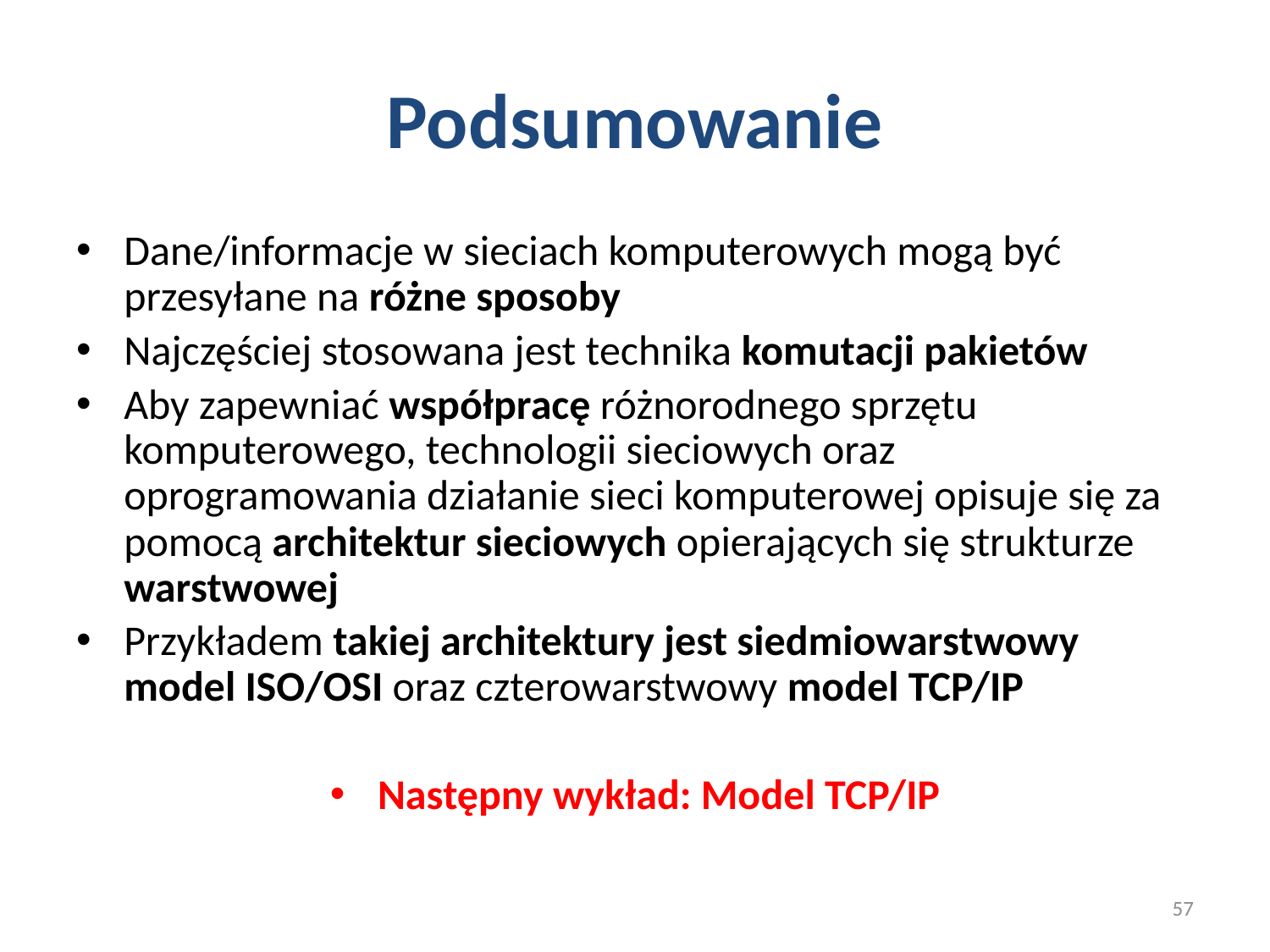

# Podsumowanie
Dane/informacje w sieciach komputerowych mogą być przesyłane na różne sposoby
Najczęściej stosowana jest technika komutacji pakietów
Aby zapewniać współpracę różnorodnego sprzętu komputerowego, technologii sieciowych oraz oprogramowania działanie sieci komputerowej opisuje się za pomocą architektur sieciowych opierających się strukturze warstwowej
Przykładem takiej architektury jest siedmiowarstwowy model ISO/OSI oraz czterowarstwowy model TCP/IP

Następny wykład: Model TCP/IP
57